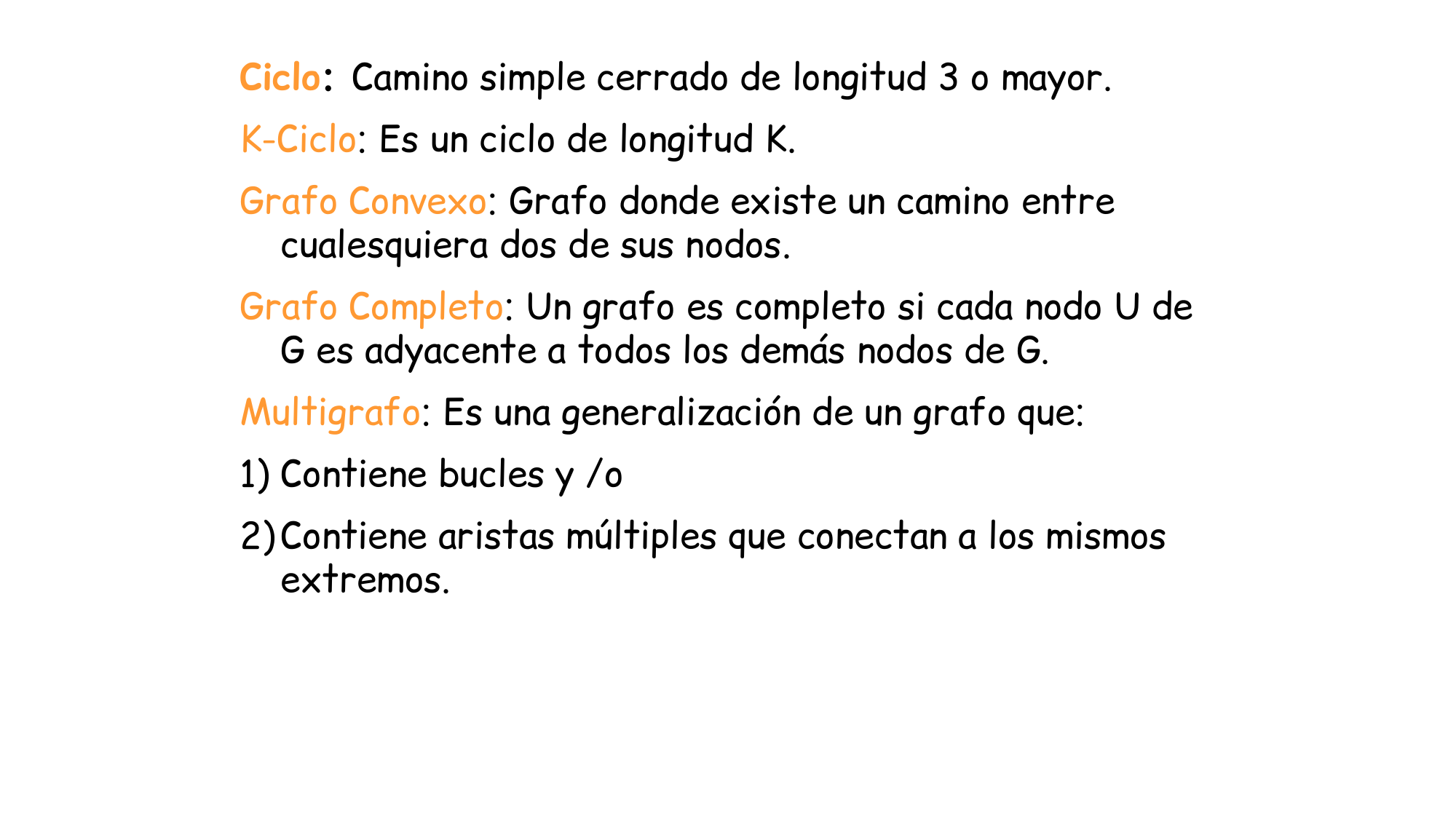

Ciclo: Camino simple cerrado de longitud 3 o mayor.
K-Ciclo: Es un ciclo de longitud K.
Grafo Convexo: Grafo donde existe un camino entre cualesquiera dos de sus nodos.
Grafo Completo: Un grafo es completo si cada nodo U de G es adyacente a todos los demás nodos de G.
Multigrafo: Es una generalización de un grafo que:
Contiene bucles y /o
Contiene aristas múltiples que conectan a los mismos extremos.